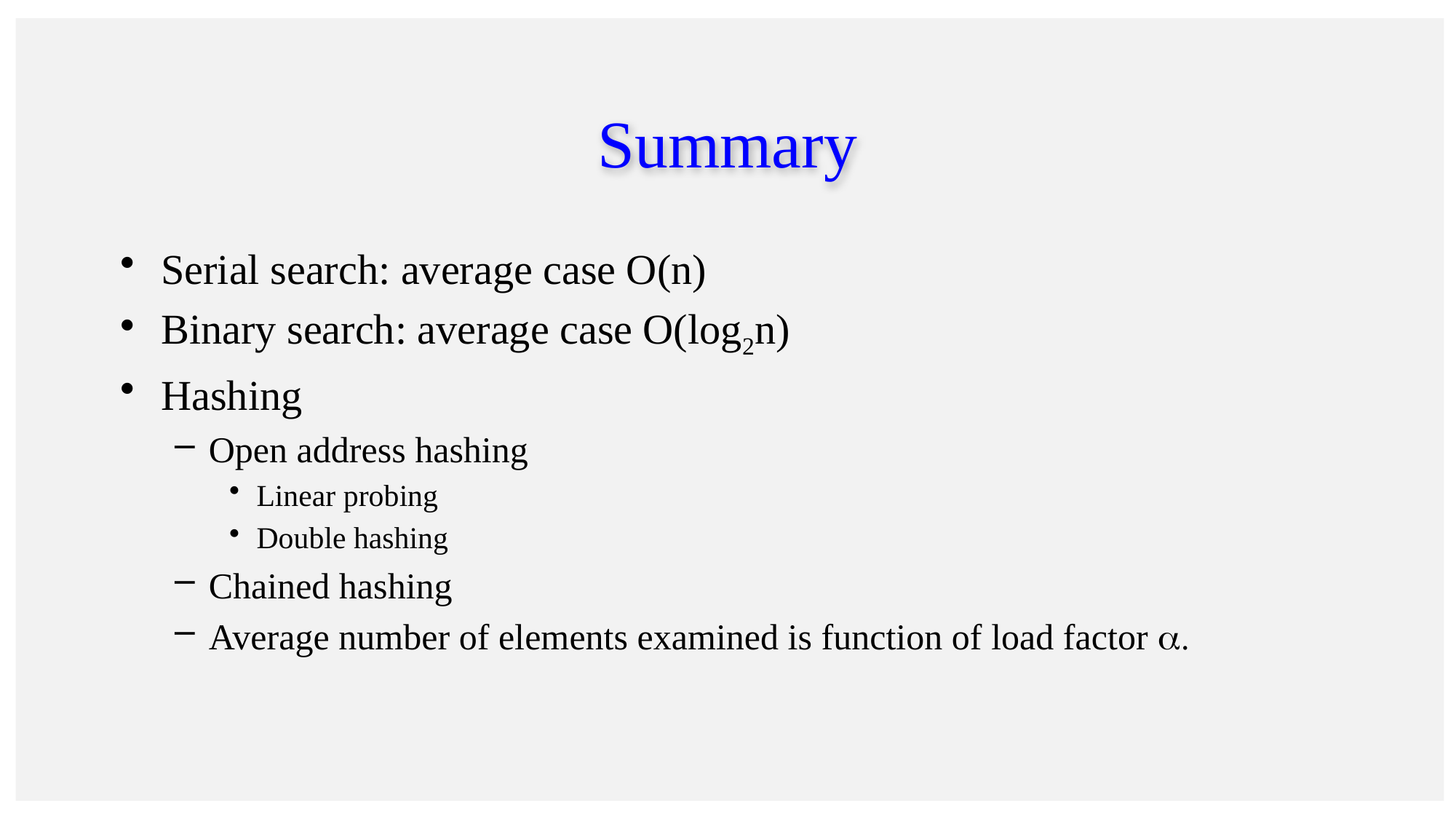

# Summary
Serial search: average case O(n)
Binary search: average case O(log2n)
Hashing
Open address hashing
Linear probing
Double hashing
Chained hashing
Average number of elements examined is function of load factor α.